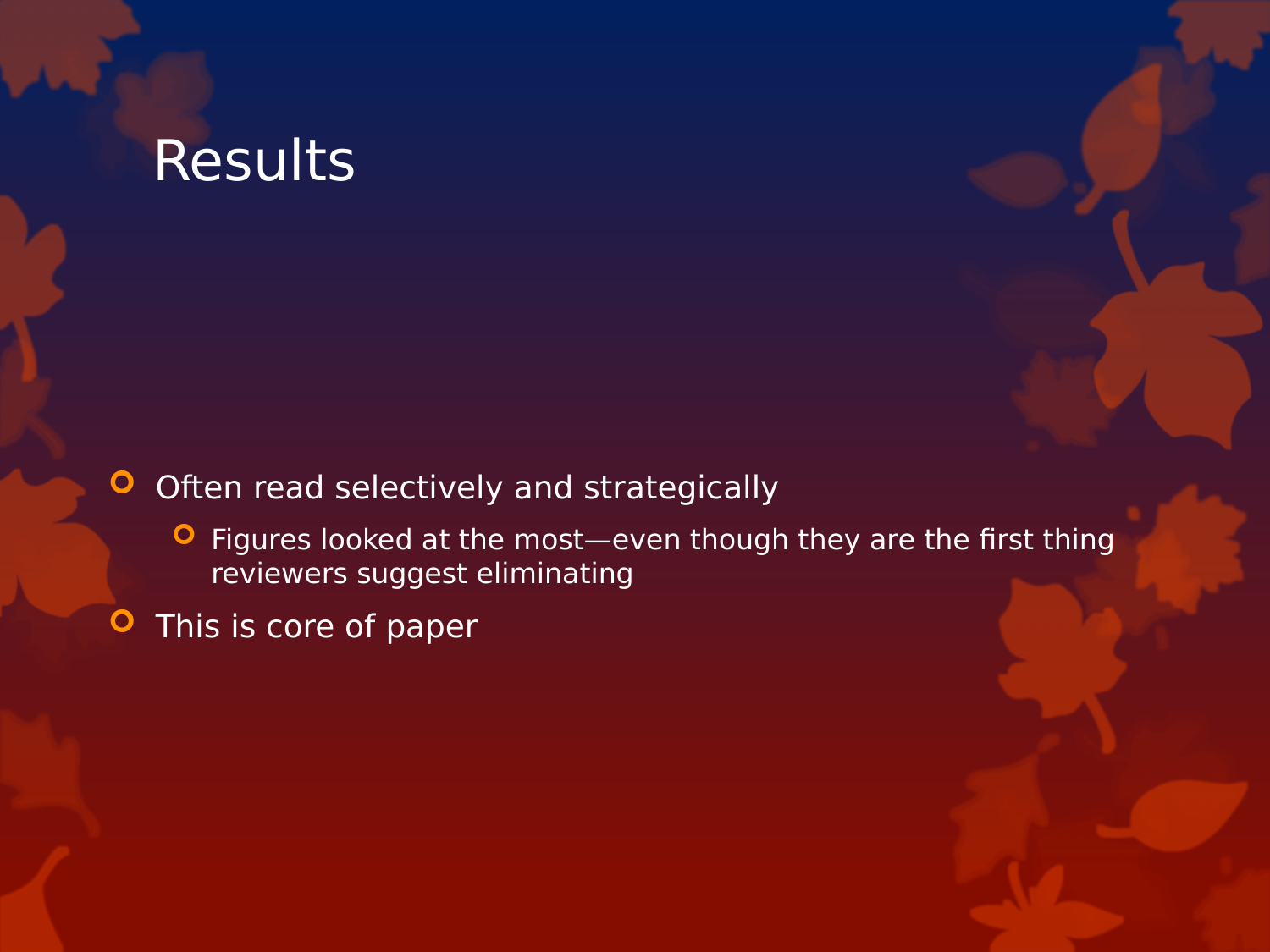

# Results
Often read selectively and strategically
Figures looked at the most—even though they are the first thing reviewers suggest eliminating
This is core of paper